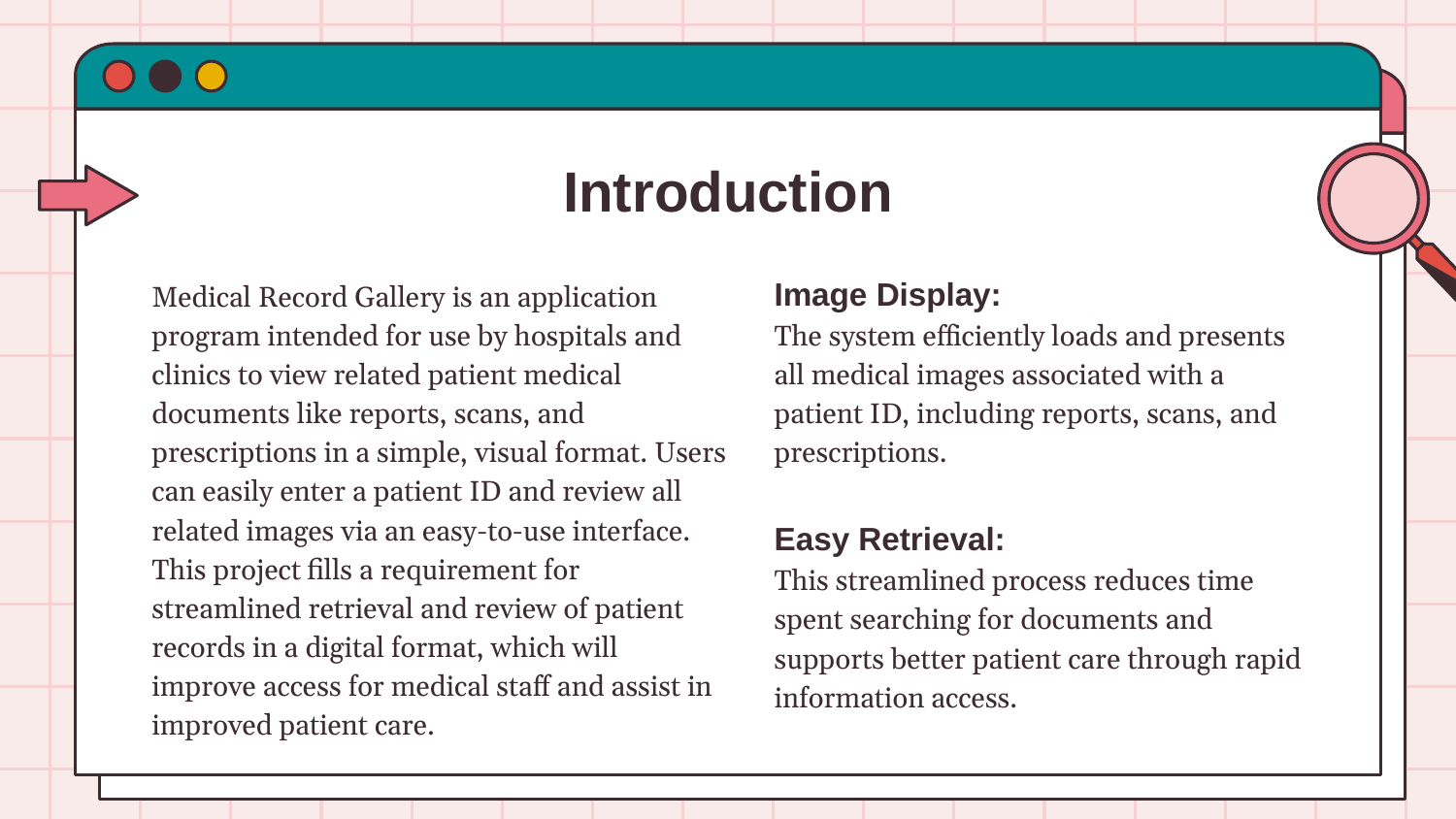

# Introduction

Image Display:
The system efficiently loads and presents all medical images associated with a patient ID, including reports, scans, and prescriptions.

Easy Retrieval:
This streamlined process reduces time spent searching for documents and supports better patient care through rapid information access.
Medical Record Gallery is an application program intended for use by hospitals and clinics to view related patient medical documents like reports, scans, and prescriptions in a simple, visual format. Users can easily enter a patient ID and review all related images via an easy-to-use interface. This project fills a requirement for streamlined retrieval and review of patient records in a digital format, which will improve access for medical staff and assist in improved patient care.